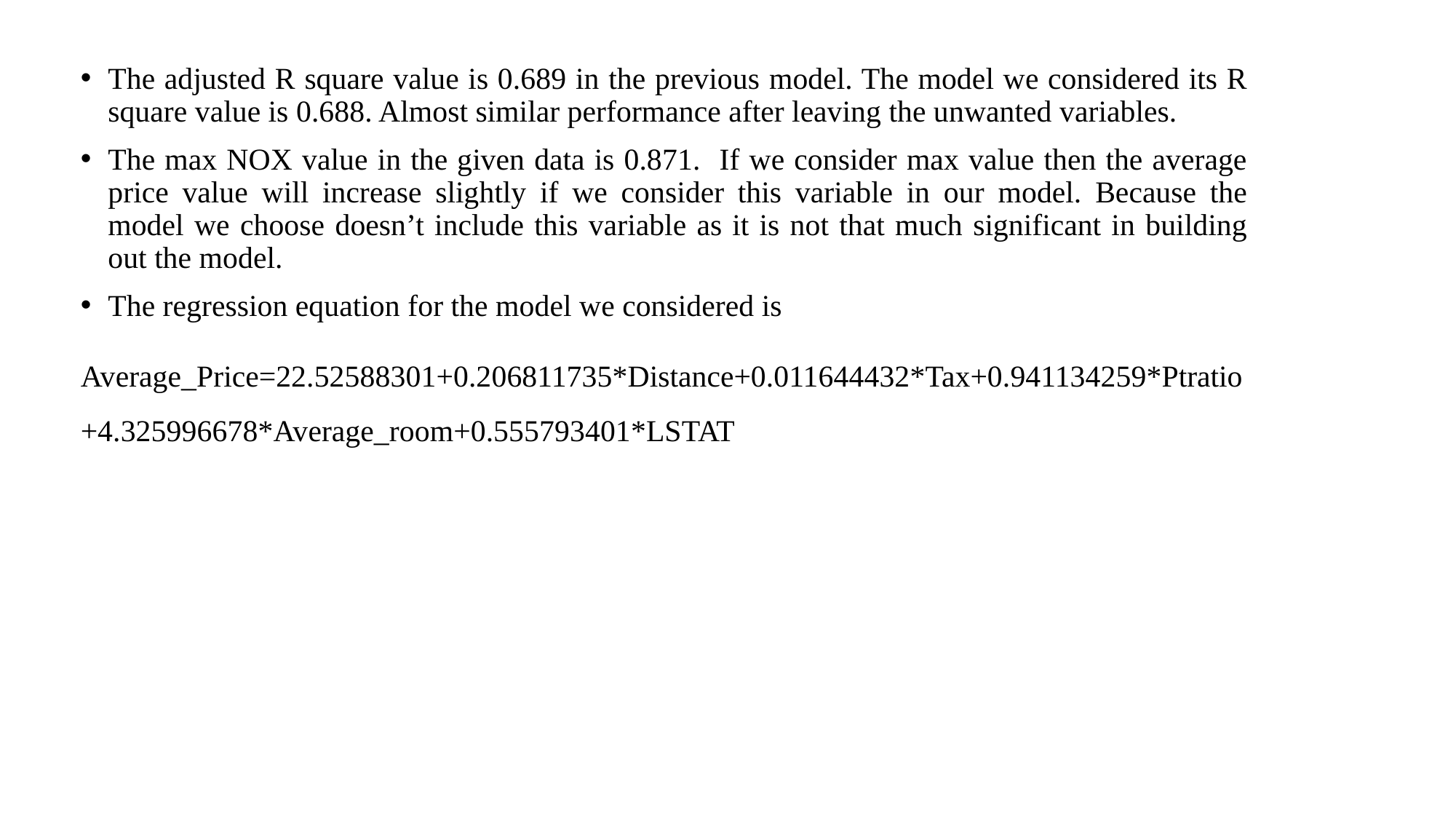

The adjusted R square value is 0.689 in the previous model. The model we considered its R square value is 0.688. Almost similar performance after leaving the unwanted variables.
The max NOX value in the given data is 0.871.  If we consider max value then the average price value will increase slightly if we consider this variable in our model. Because the model we choose doesn’t include this variable as it is not that much significant in building out the model.
The regression equation for the model we considered is
Average_Price=22.52588301+0.206811735*Distance+0.011644432*Tax+0.941134259*Ptratio+4.325996678*Average_room+0.555793401*LSTAT